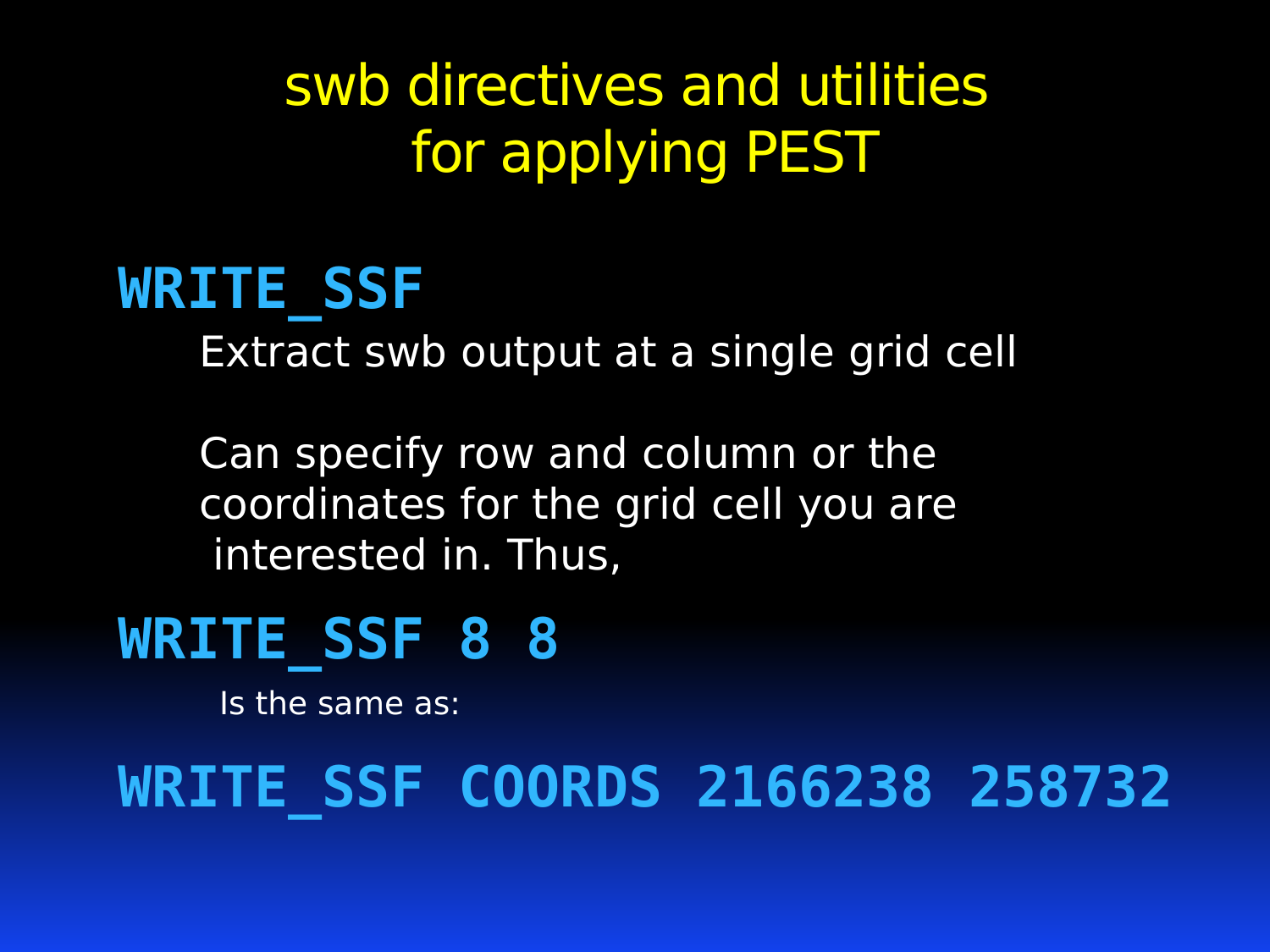

# swb directives and utilities for applying PEST
WRITE_SSF
Extract swb output at a single grid cell

Can specify row and column or the
coordinates for the grid cell you are
 interested in. Thus,
WRITE_SSF 8 8
Is the same as:
WRITE_SSF COORDS 2166238 258732